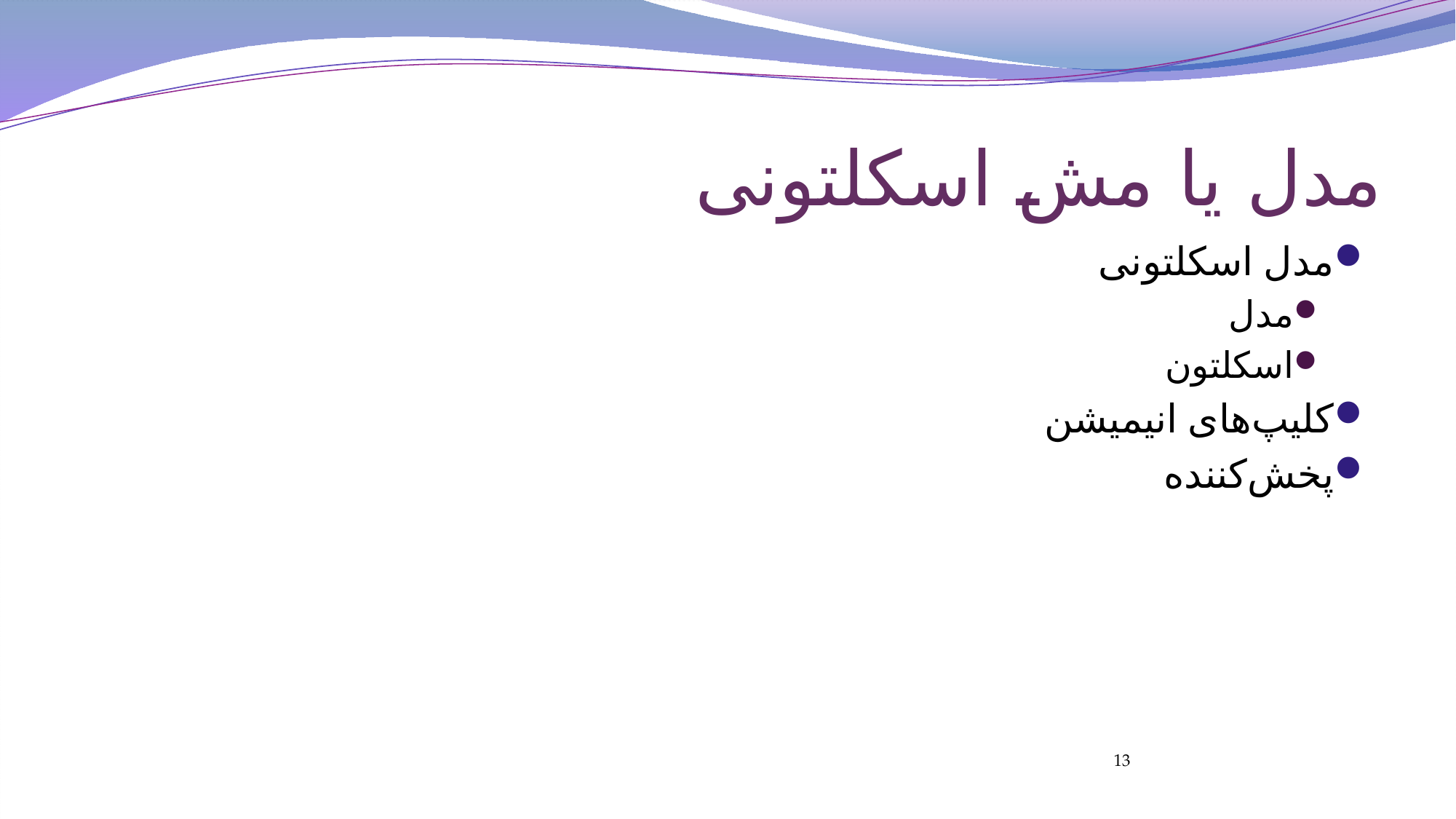

# مدل یا مش اسکلتونی
مدل اسکلتونی
مدل
اسکلتون
کلیپ‌های انیمیشن
پخش‌کننده
13